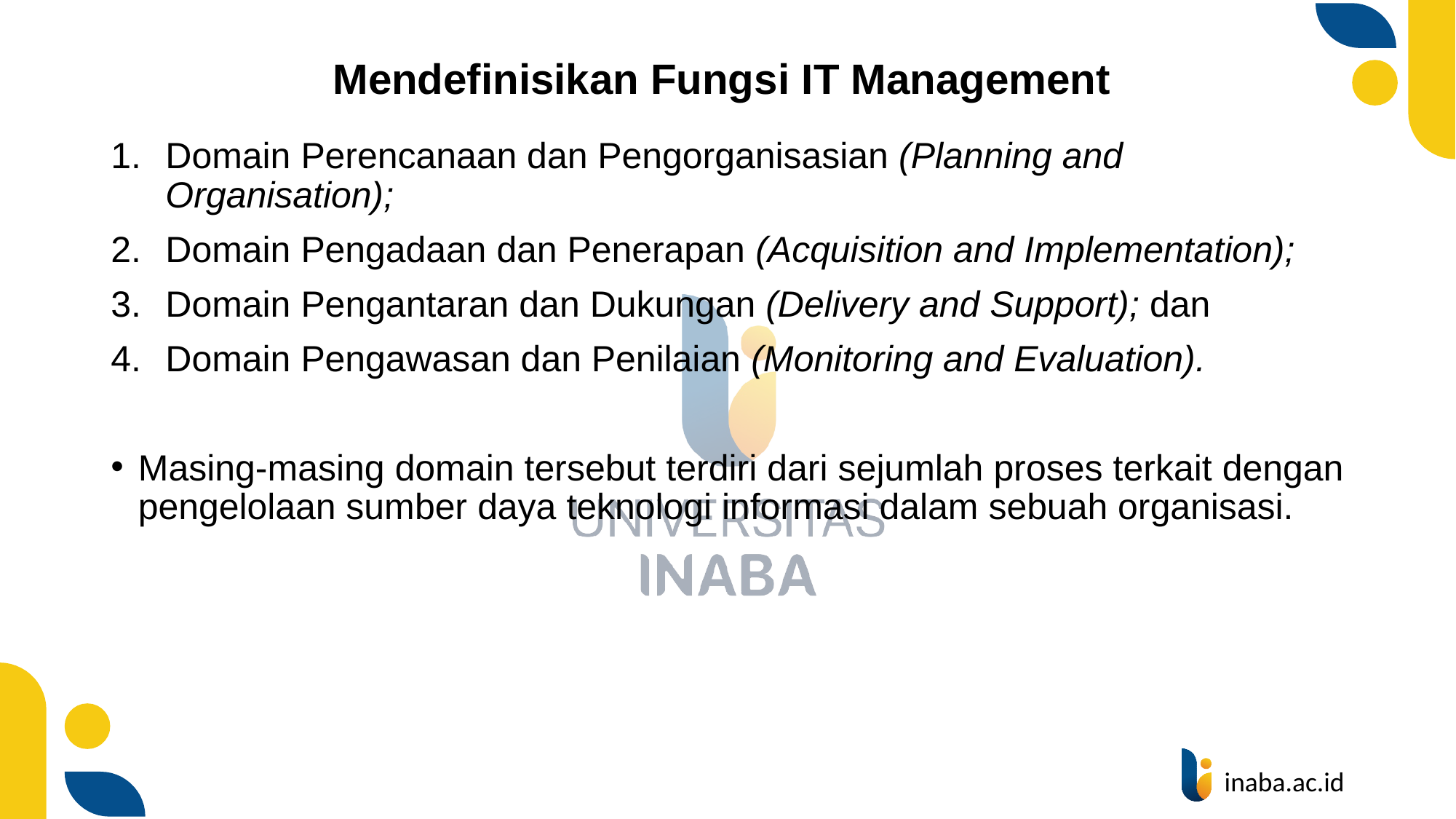

# Mendefinisikan Fungsi IT Management
Domain Perencanaan dan Pengorganisasian (Planning and Organisation);
Domain Pengadaan dan Penerapan (Acquisition and Implementation);
Domain Pengantaran dan Dukungan (Delivery and Support); dan
Domain Pengawasan dan Penilaian (Monitoring and Evaluation).

Masing-masing domain tersebut terdiri dari sejumlah proses terkait dengan pengelolaan sumber daya teknologi informasi dalam sebuah organisasi.